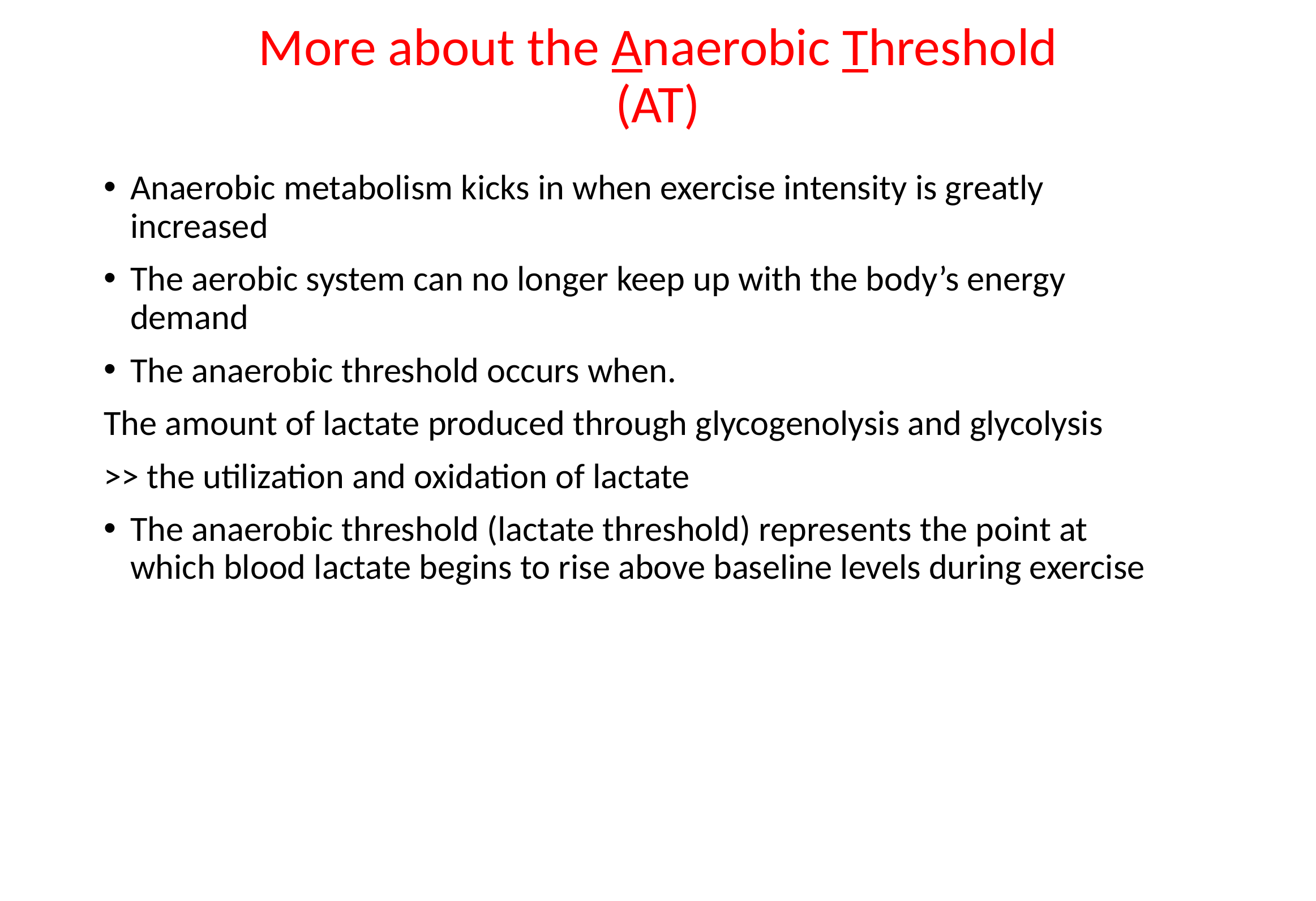

# More about the Anaerobic Threshold (AT)
Anaerobic metabolism kicks in when exercise intensity is greatly increased
The aerobic system can no longer keep up with the body’s energy demand
The anaerobic threshold occurs when.
The amount of lactate produced through glycogenolysis and glycolysis
>> the utilization and oxidation of lactate
The anaerobic threshold (lactate threshold) represents the point at which blood lactate begins to rise above baseline levels during exercise